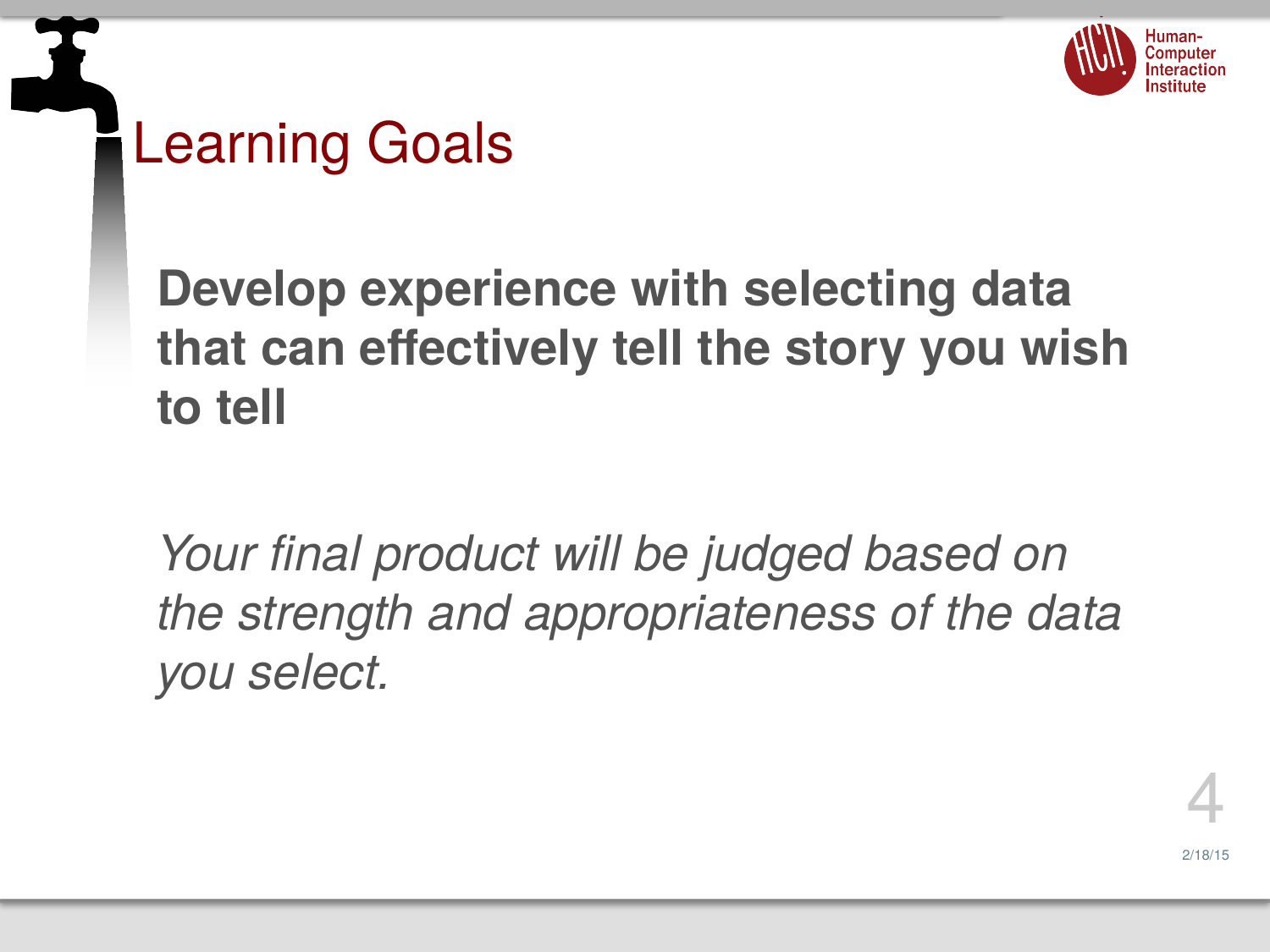

# Learning Goals
Develop experience with selecting data that can effectively tell the story you wish to tell

Your final product will be judged based on the strength and appropriateness of the data you select.
4
2/18/15